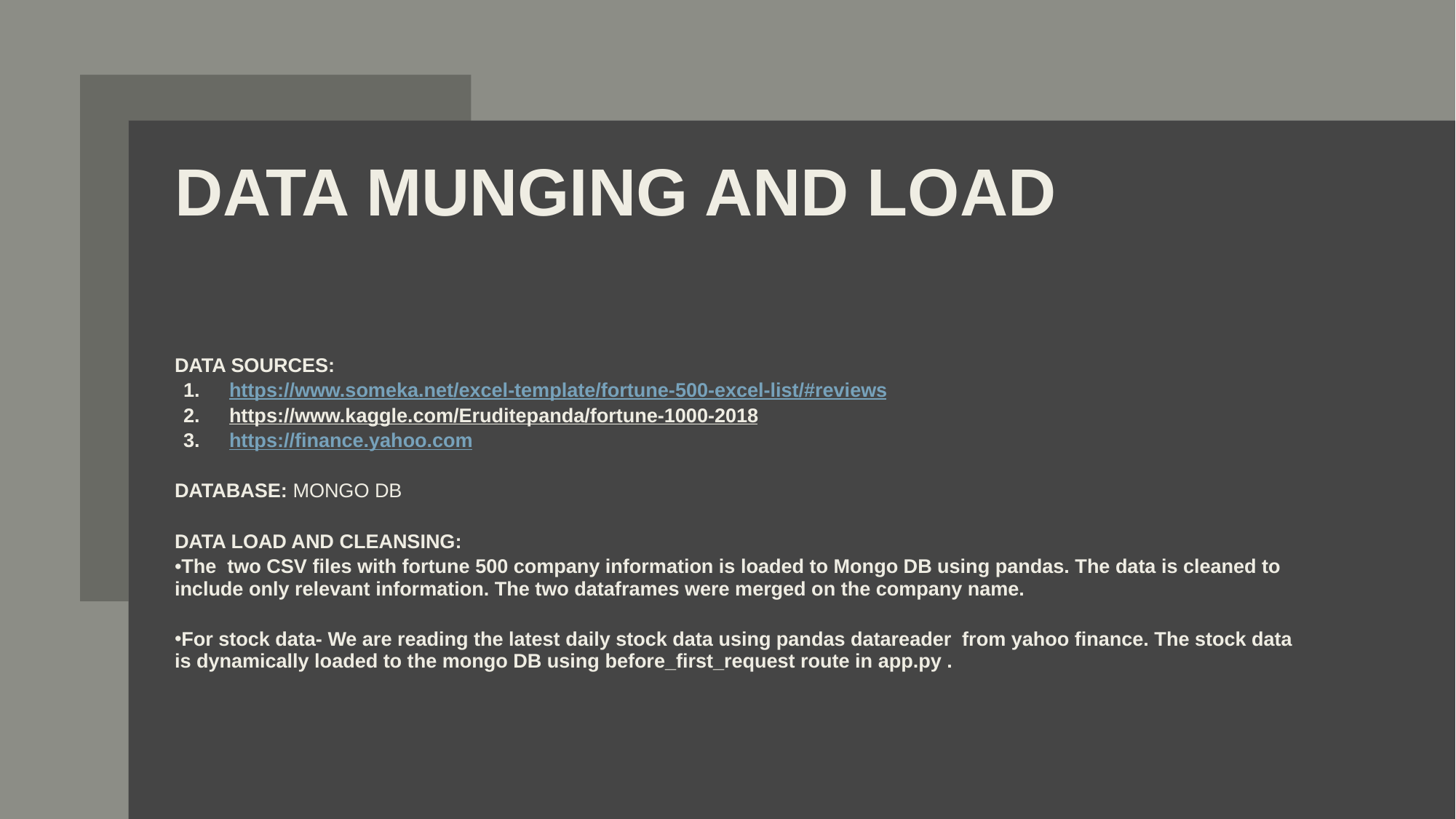

# Data MUNGING AND LOAD
DATA SOURCES:
https://www.someka.net/excel-template/fortune-500-excel-list/#reviews
https://www.kaggle.com/Eruditepanda/fortune-1000-2018
https://finance.yahoo.com

DATABASE: MONGO DB

DATA LOAD AND CLEANSING:
The  two CSV files with fortune 500 company information is loaded to Mongo DB using pandas. The data is cleaned to include only relevant information. The two dataframes were merged on the company name.

For stock data- We are reading the latest daily stock data using pandas datareader  from yahoo finance. The stock data is dynamically loaded to the mongo DB using before_first_request route in app.py .